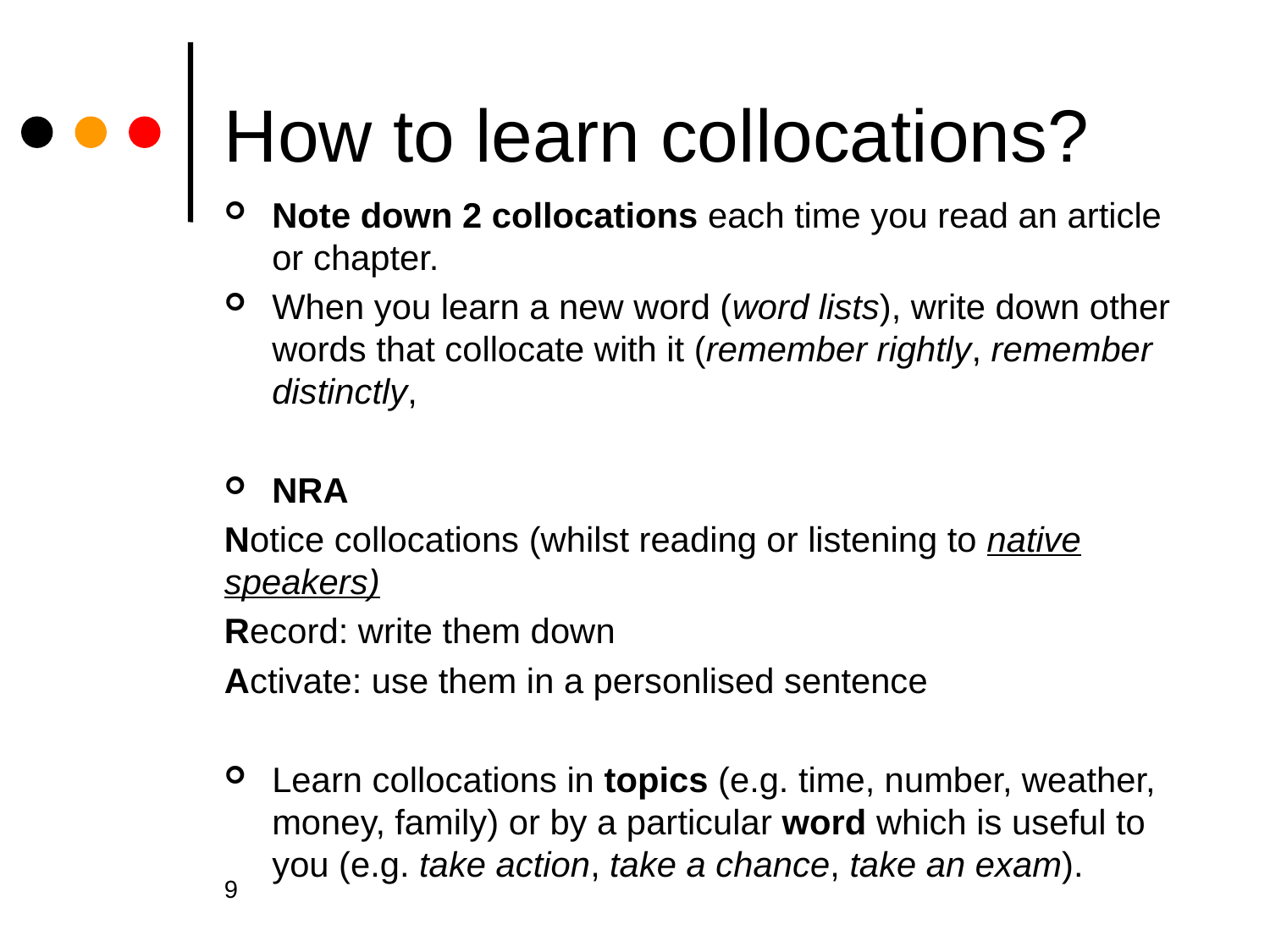

# How to learn collocations?
Note down 2 collocations each time you read an article or chapter.
When you learn a new word (word lists), write down other words that collocate with it (remember rightly, remember distinctly,

NRA
Notice collocations (whilst reading or listening to native speakers)
Record: write them down
Activate: use them in a personlised sentence

Learn collocations in topics (e.g. time, number, weather, money, family) or by a particular word which is useful to you (e.g. take action, take a chance, take an exam).
9